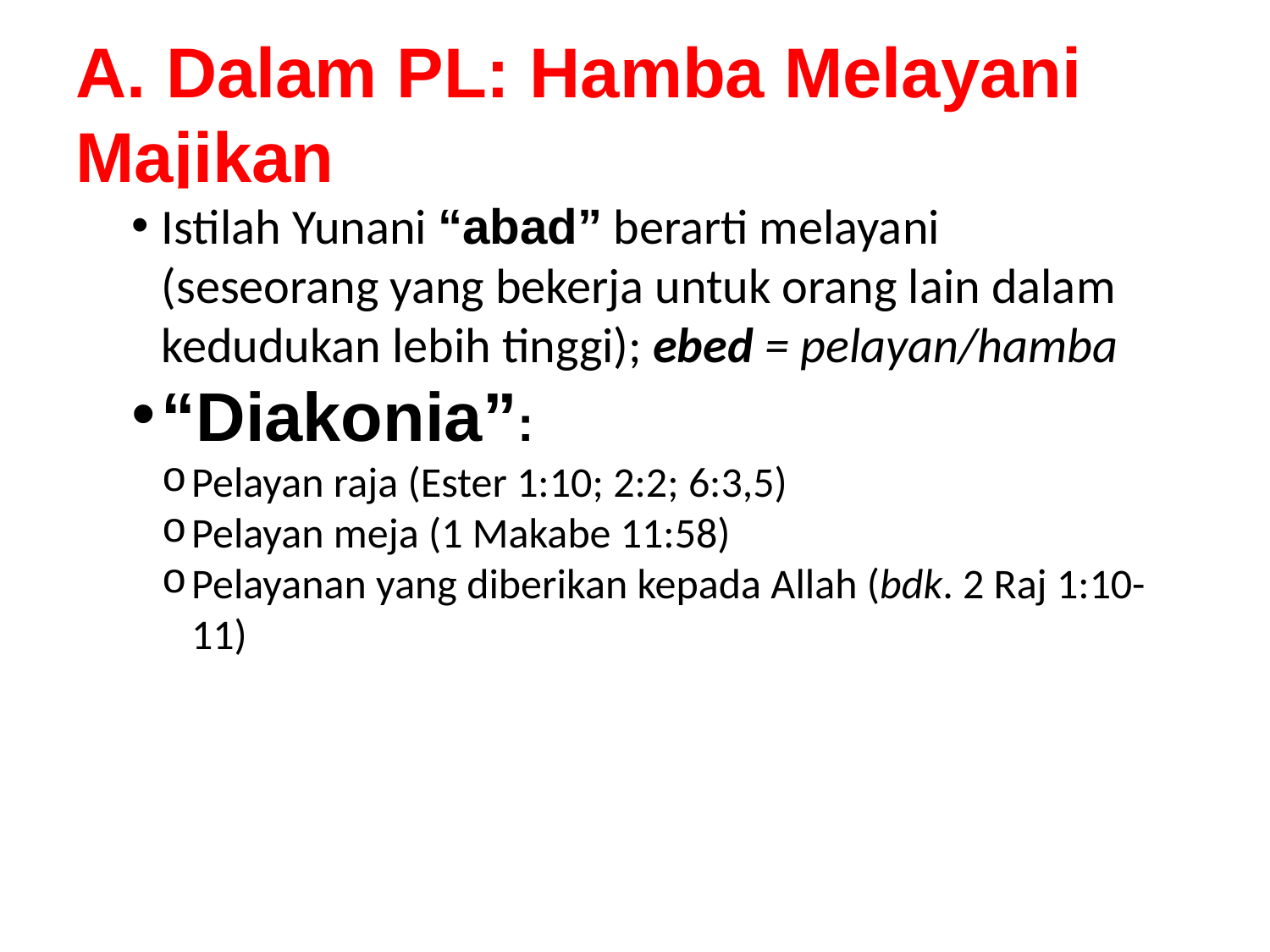

A. Dalam PL: Hamba Melayani Majikan

Istilah Yunani “abad” berarti melayani (seseorang yang bekerja untuk orang lain dalam kedudukan lebih tinggi); ebed = pelayan/hamba
“Diakonia”:
Pelayan raja (Ester 1:10; 2:2; 6:3,5)
Pelayan meja (1 Makabe 11:58)
Pelayanan yang diberikan kepada Allah (bdk. 2 Raj 1:10-11)